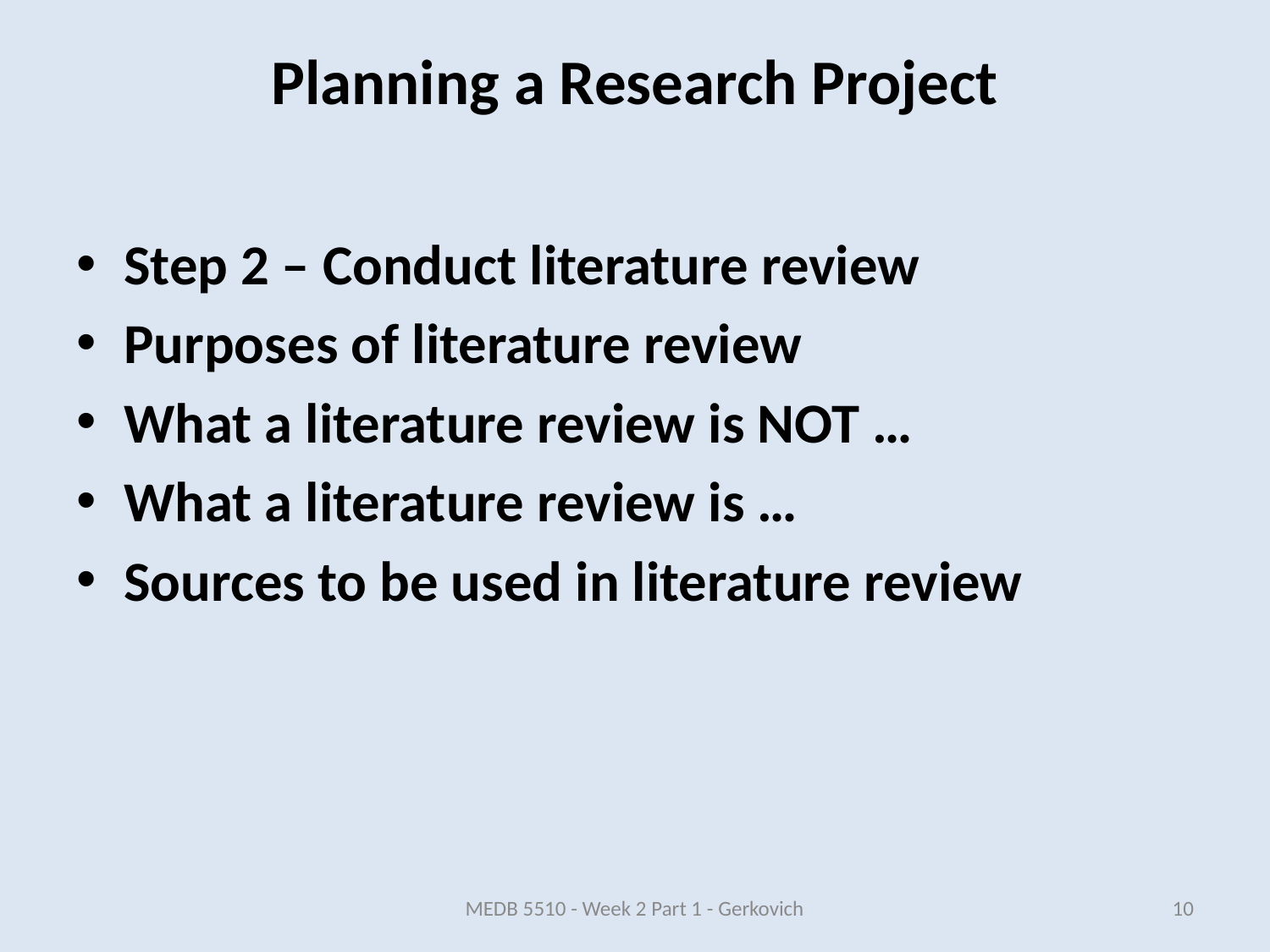

# Planning a Research Project
Step 2 – Conduct literature review
Purposes of literature review
What a literature review is NOT …
What a literature review is …
Sources to be used in literature review
MEDB 5510 - Week 2 Part 1 - Gerkovich
10